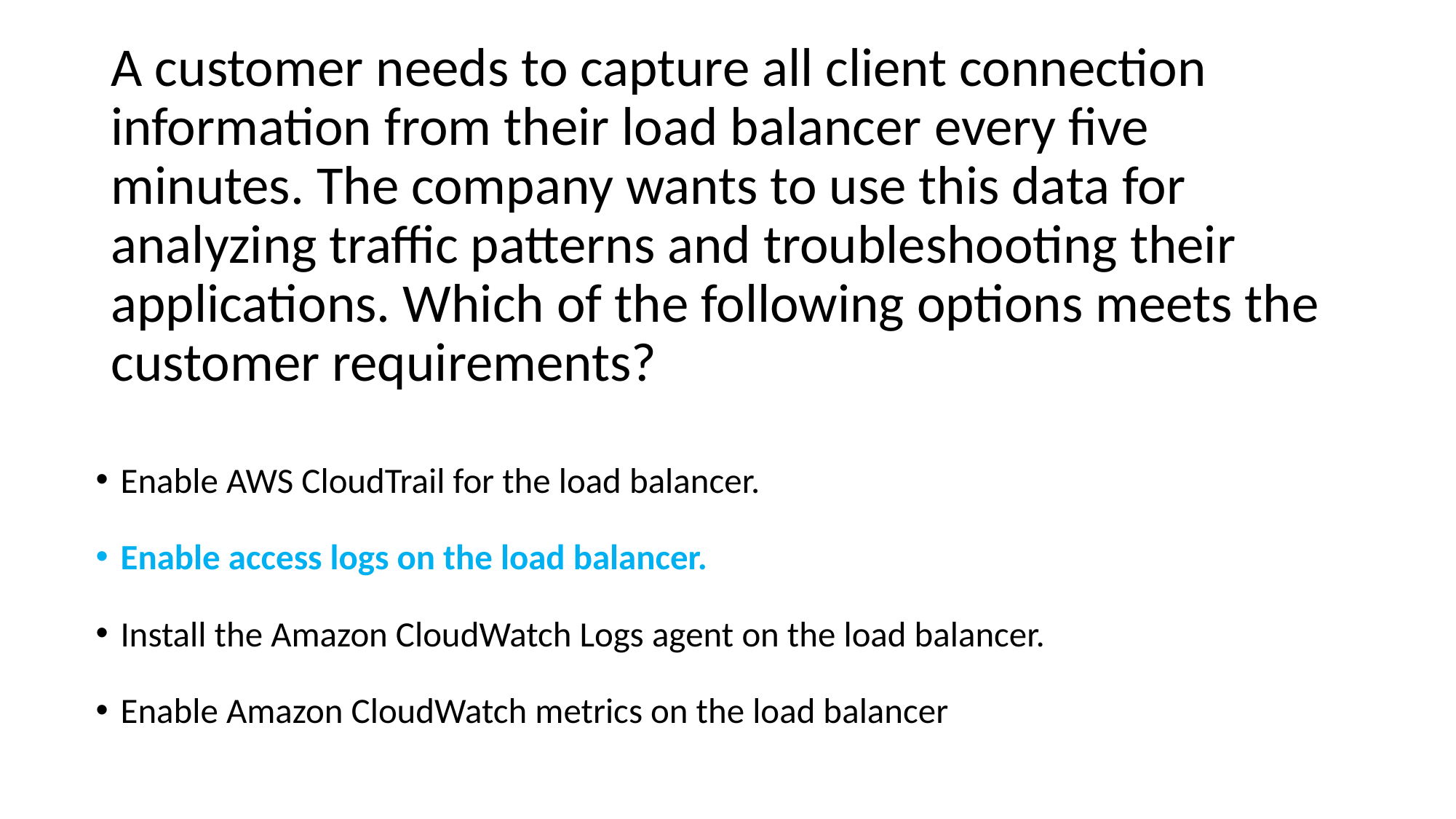

# A customer needs to capture all client connection information from their load balancer every five minutes. The company wants to use this data for analyzing traffic patterns and troubleshooting their applications. Which of the following options meets the customer requirements?
Enable AWS CloudTrail for the load balancer.
Enable access logs on the load balancer.
Install the Amazon CloudWatch Logs agent on the load balancer.
Enable Amazon CloudWatch metrics on the load balancer